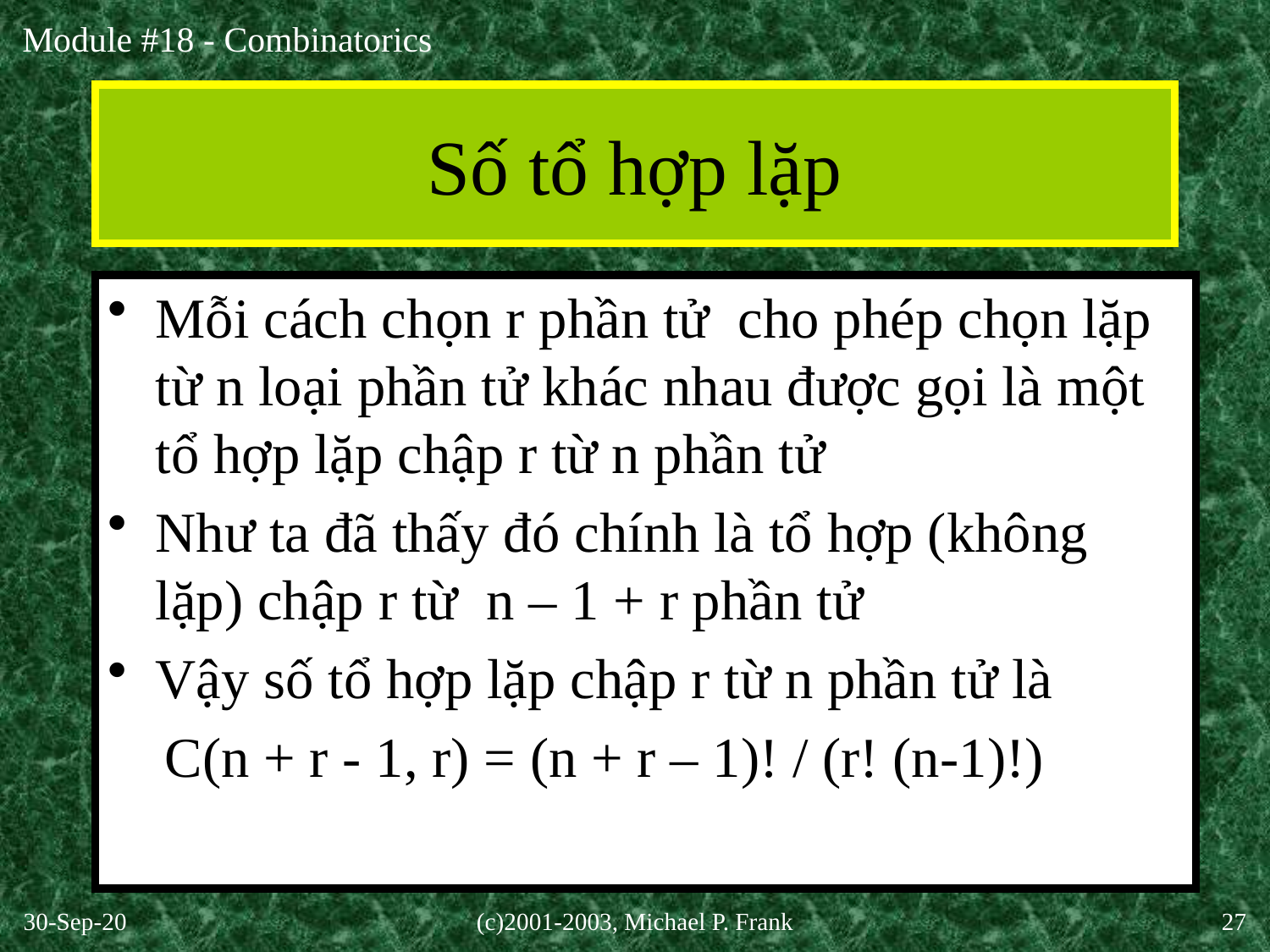

# Số tổ hợp lặp
Mỗi cách chọn r phần tử  cho phép chọn lặp từ n loại phần tử khác nhau được gọi là một tổ hợp lặp chập r từ n phần tử
Như ta đã thấy đó chính là tổ hợp (không lặp) chập r từ  n – 1 + r phần tử
Vậy số tổ hợp lặp chập r từ n phần tử là
    C(n + r - 1, r) = (n + r – 1)! / (r! (n-1)!)
30-Sep-20
(c)2001-2003, Michael P. Frank
27